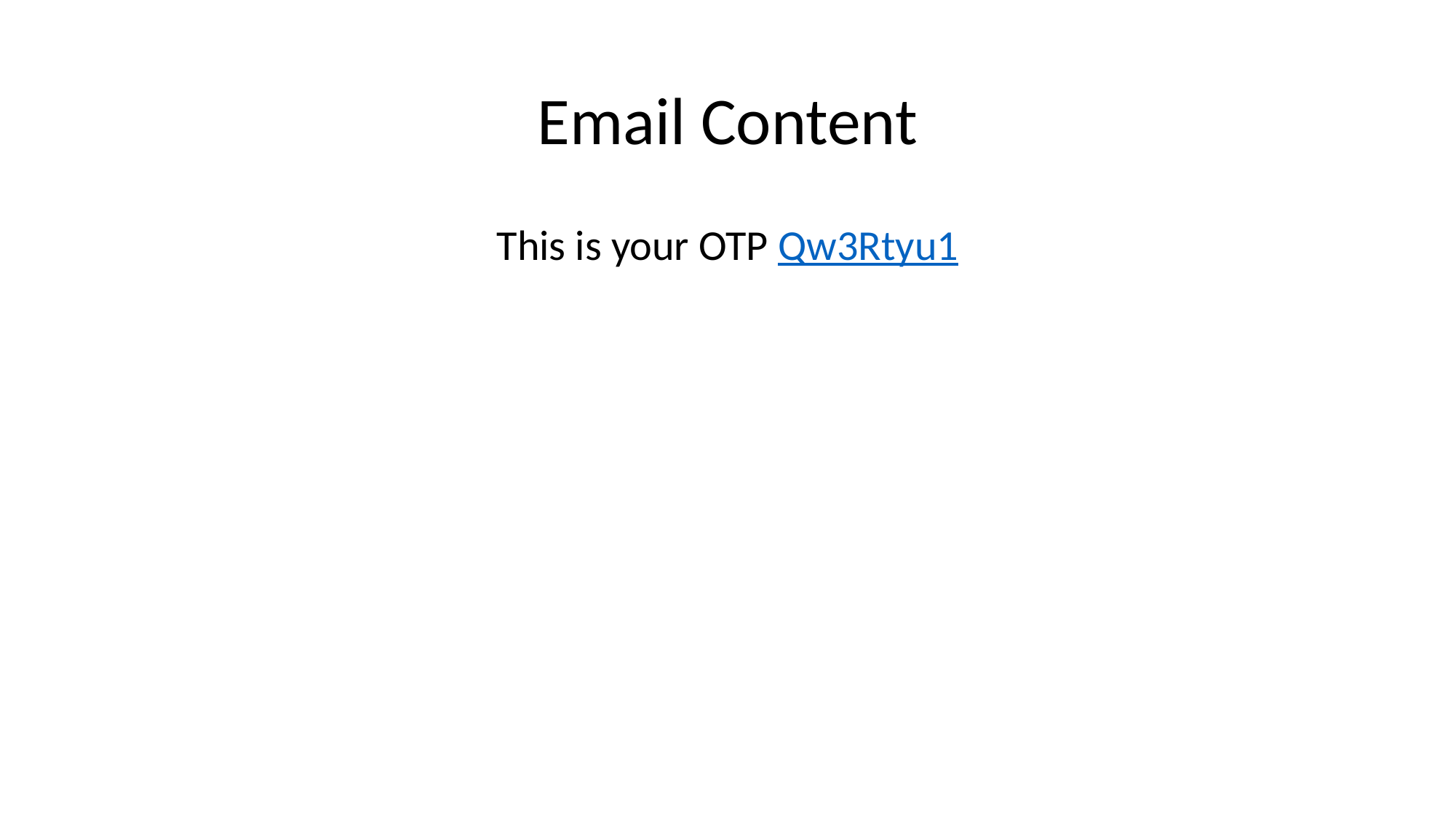

# Email Content
This is your OTP Qw3Rtyu1